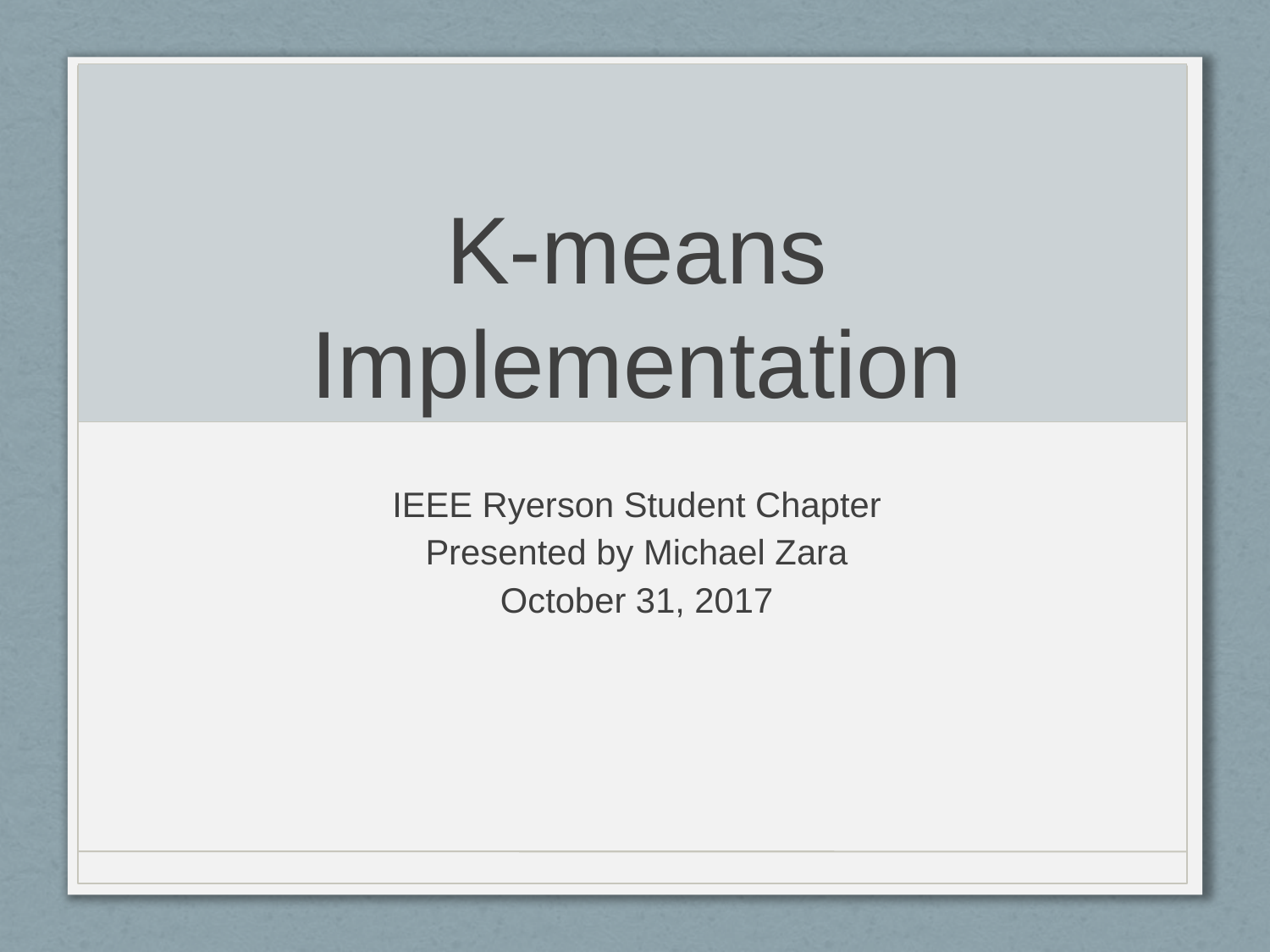

# K-means Implementation
IEEE Ryerson Student Chapter
Presented by Michael Zara
October 31, 2017